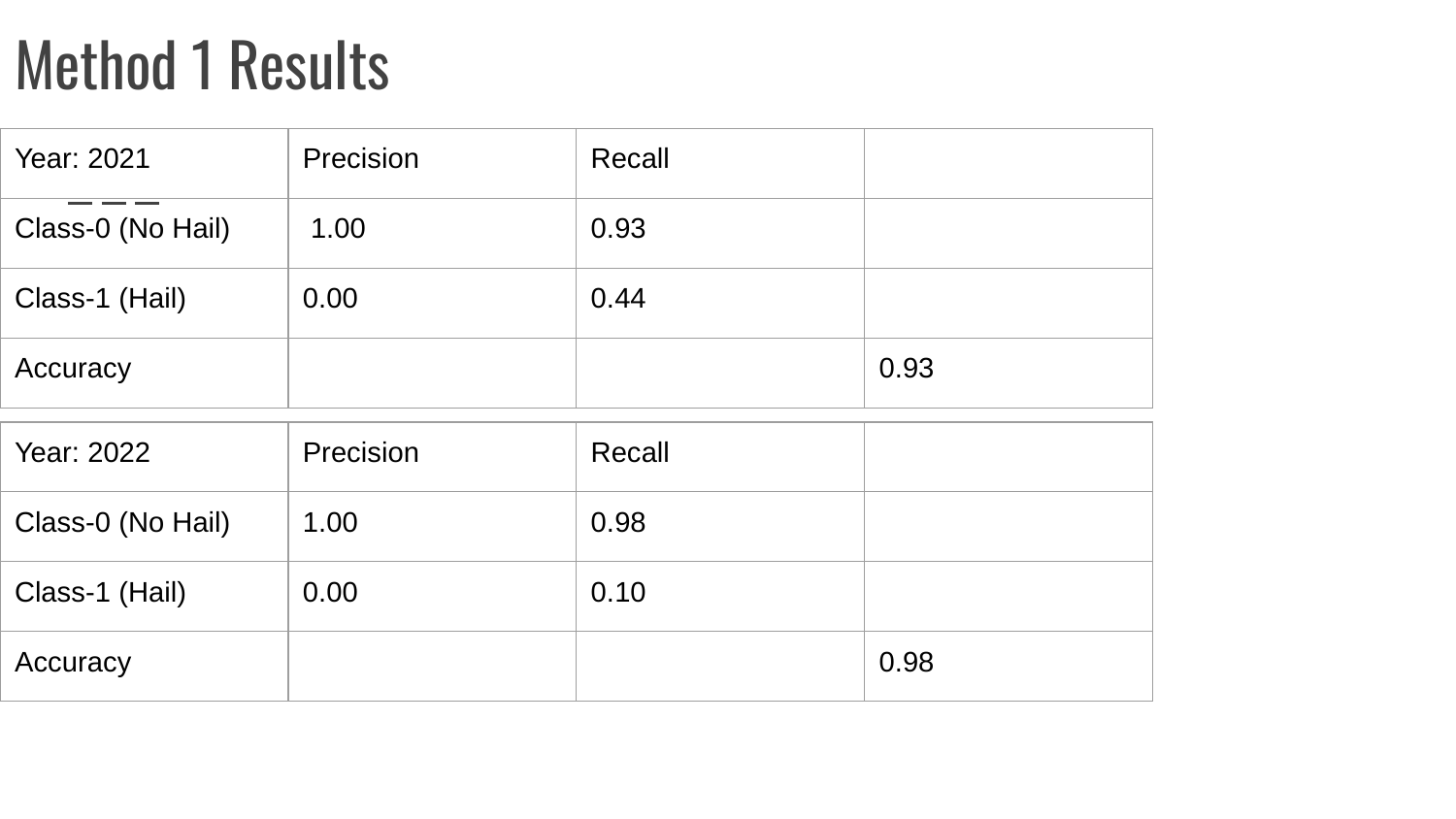

# Method 1 Results
| Year: 2021 | Precision | Recall |  |
| --- | --- | --- | --- |
| Class-0 (No Hail) | 1.00 | 0.93 |  |
| Class-1 (Hail) | 0.00 | 0.44 |  |
| Accuracy |  |  | 0.93 |
| Year: 2022 | Precision | Recall |  |
| --- | --- | --- | --- |
| Class-0 (No Hail) | 1.00 | 0.98 |  |
| Class-1 (Hail) | 0.00 | 0.10 |  |
| Accuracy |  |  | 0.98 |